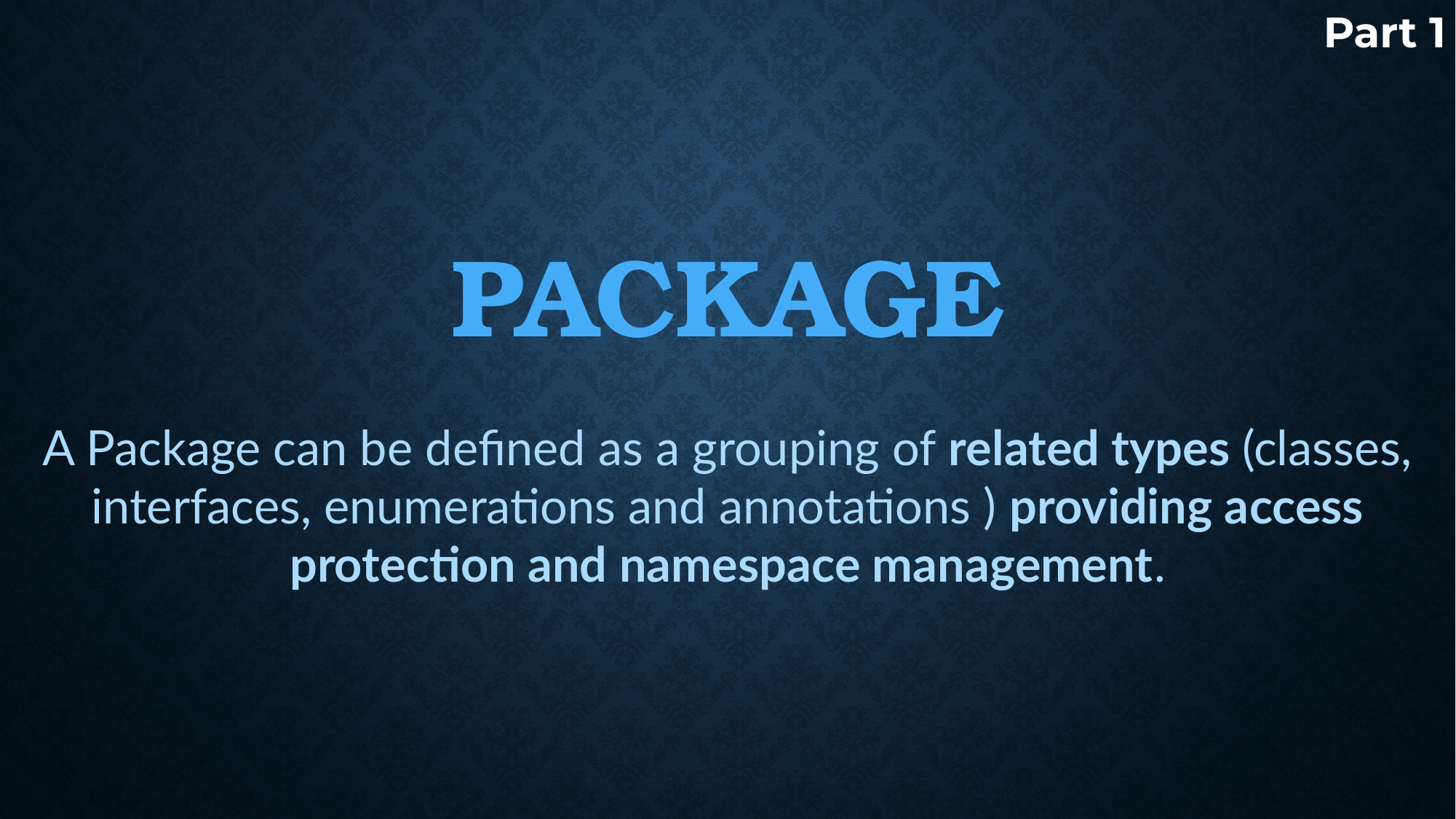

# Package A Package can be defined as a grouping of related types (classes, interfaces, enumerations and annotations ) providing access protection and namespace management.
Part 1